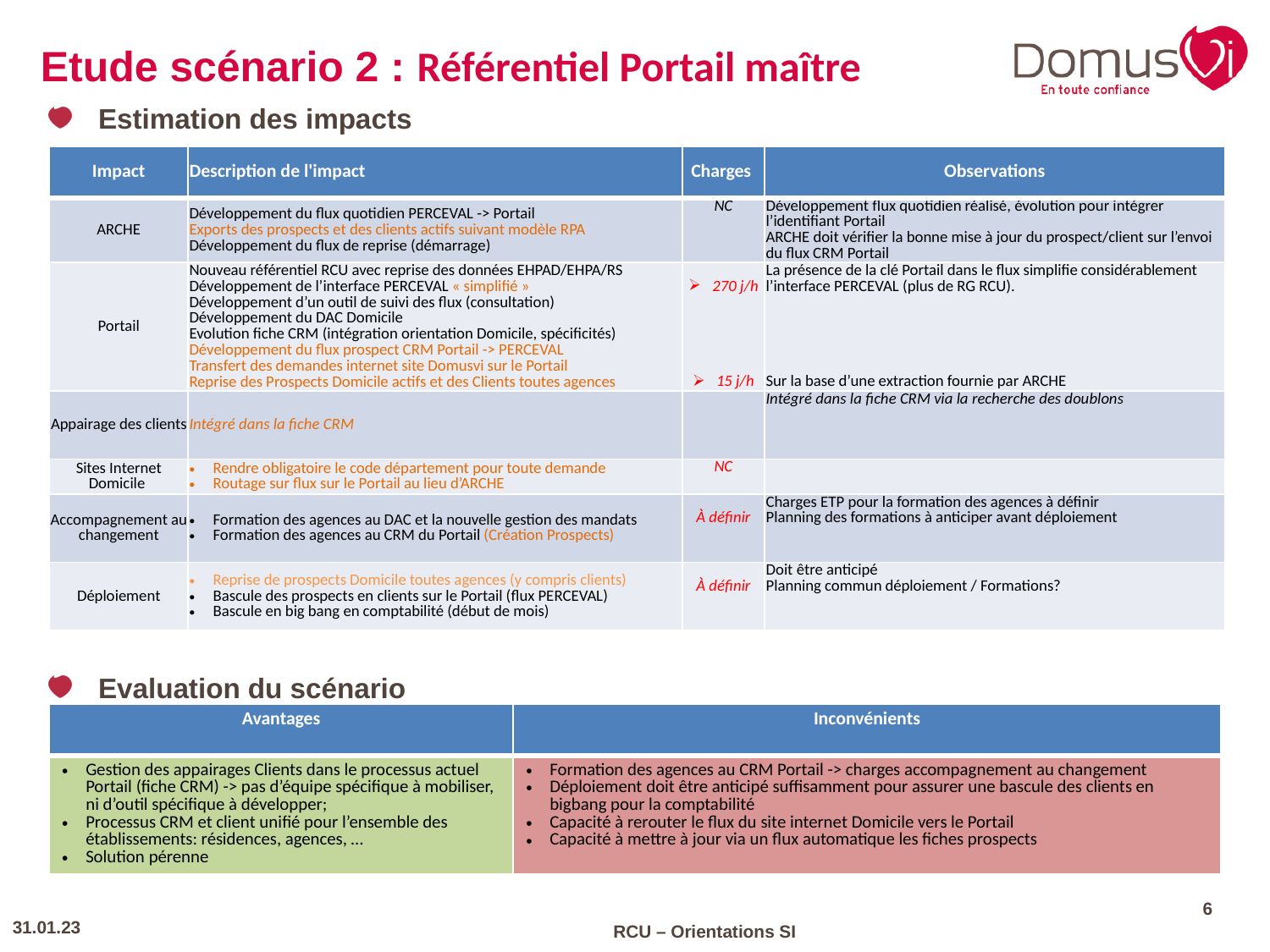

Etude scénario 2 : Référentiel Portail maître
Estimation des impacts

Evaluation du scénario

| Impact | Description de l'impact | Charges | Observations |
| --- | --- | --- | --- |
| ARCHE | Développement du flux quotidien PERCEVAL -> Portail Exports des prospects et des clients actifs suivant modèle RPA Développement du flux de reprise (démarrage) | NC | Développement flux quotidien réalisé, évolution pour intégrer l’identifiant Portail ARCHE doit vérifier la bonne mise à jour du prospect/client sur l’envoi du flux CRM Portail |
| Portail | Nouveau référentiel RCU avec reprise des données EHPAD/EHPA/RS Développement de l’interface PERCEVAL « simplifié » Développement d’un outil de suivi des flux (consultation) Développement du DAC Domicile Evolution fiche CRM (intégration orientation Domicile, spécificités) Développement du flux prospect CRM Portail -> PERCEVAL Transfert des demandes internet site Domusvi sur le Portail Reprise des Prospects Domicile actifs et des Clients toutes agences | 270 j/h 15 j/h | La présence de la clé Portail dans le flux simplifie considérablement l’interface PERCEVAL (plus de RG RCU). Sur la base d’une extraction fournie par ARCHE |
| Appairage des clients | Intégré dans la fiche CRM |  | Intégré dans la fiche CRM via la recherche des doublons |
| Sites Internet Domicile | Rendre obligatoire le code département pour toute demande Routage sur flux sur le Portail au lieu d’ARCHE | NC |  |
| Accompagnement au changement | Formation des agences au DAC et la nouvelle gestion des mandats Formation des agences au CRM du Portail (Création Prospects) | À définir | Charges ETP pour la formation des agences à définir Planning des formations à anticiper avant déploiement |
| Déploiement | Reprise de prospects Domicile toutes agences (y compris clients) Bascule des prospects en clients sur le Portail (flux PERCEVAL) Bascule en big bang en comptabilité (début de mois) | À définir | Doit être anticipé Planning commun déploiement / Formations? |
| Avantages | Inconvénients |
| --- | --- |
| Gestion des appairages Clients dans le processus actuel Portail (fiche CRM) -> pas d’équipe spécifique à mobiliser, ni d’outil spécifique à développer; Processus CRM et client unifié pour l’ensemble des établissements: résidences, agences, … Solution pérenne | Formation des agences au CRM Portail -> charges accompagnement au changement Déploiement doit être anticipé suffisamment pour assurer une bascule des clients en bigbang pour la comptabilité Capacité à rerouter le flux du site internet Domicile vers le Portail Capacité à mettre à jour via un flux automatique les fiches prospects |
6
31.01.23
RCU – Orientations SI